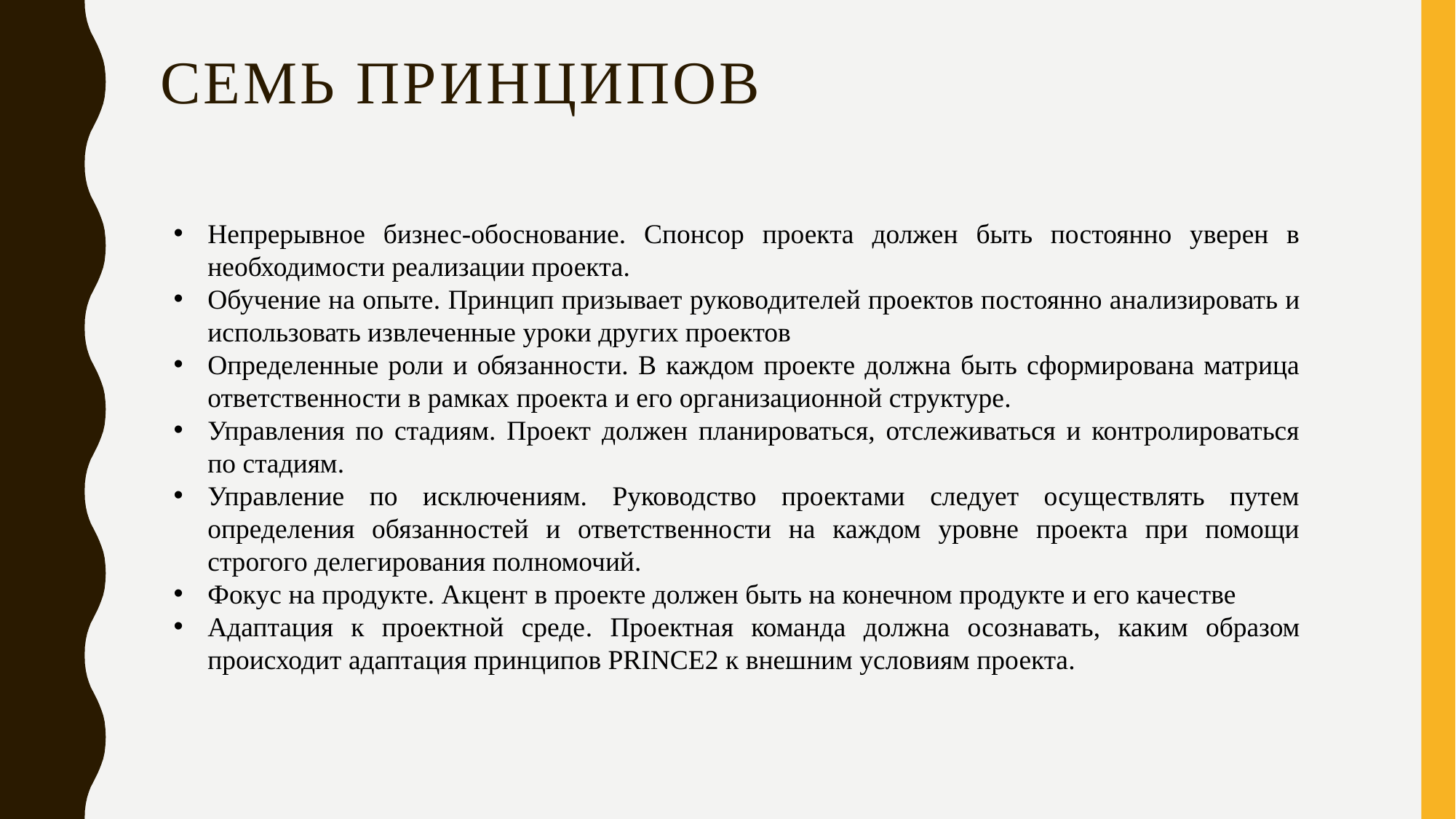

# Семь принципов
Непрерывное бизнес-обоснование. Спонсор проекта должен быть постоянно уверен в необходимости реализации проекта.
Обучение на опыте. Принцип призывает руководителей проектов постоянно анализировать и использовать извлеченные уроки других проектов
Определенные роли и обязанности. В каждом проекте должна быть сформирована матрица ответственности в рамках проекта и его организационной структуре.
Управления по стадиям. Проект должен планироваться, отслеживаться и контролироваться по стадиям.
Управление по исключениям. Руководство проектами следует осуществлять путем определения обязанностей и ответственности на каждом уровне проекта при помощи строгого делегирования полномочий.
Фокус на продукте. Акцент в проекте должен быть на конечном продукте и его качестве
Адаптация к проектной среде. Проектная команда должна осознавать, каким образом происходит адаптация принципов PRINCE2 к внешним условиям проекта.